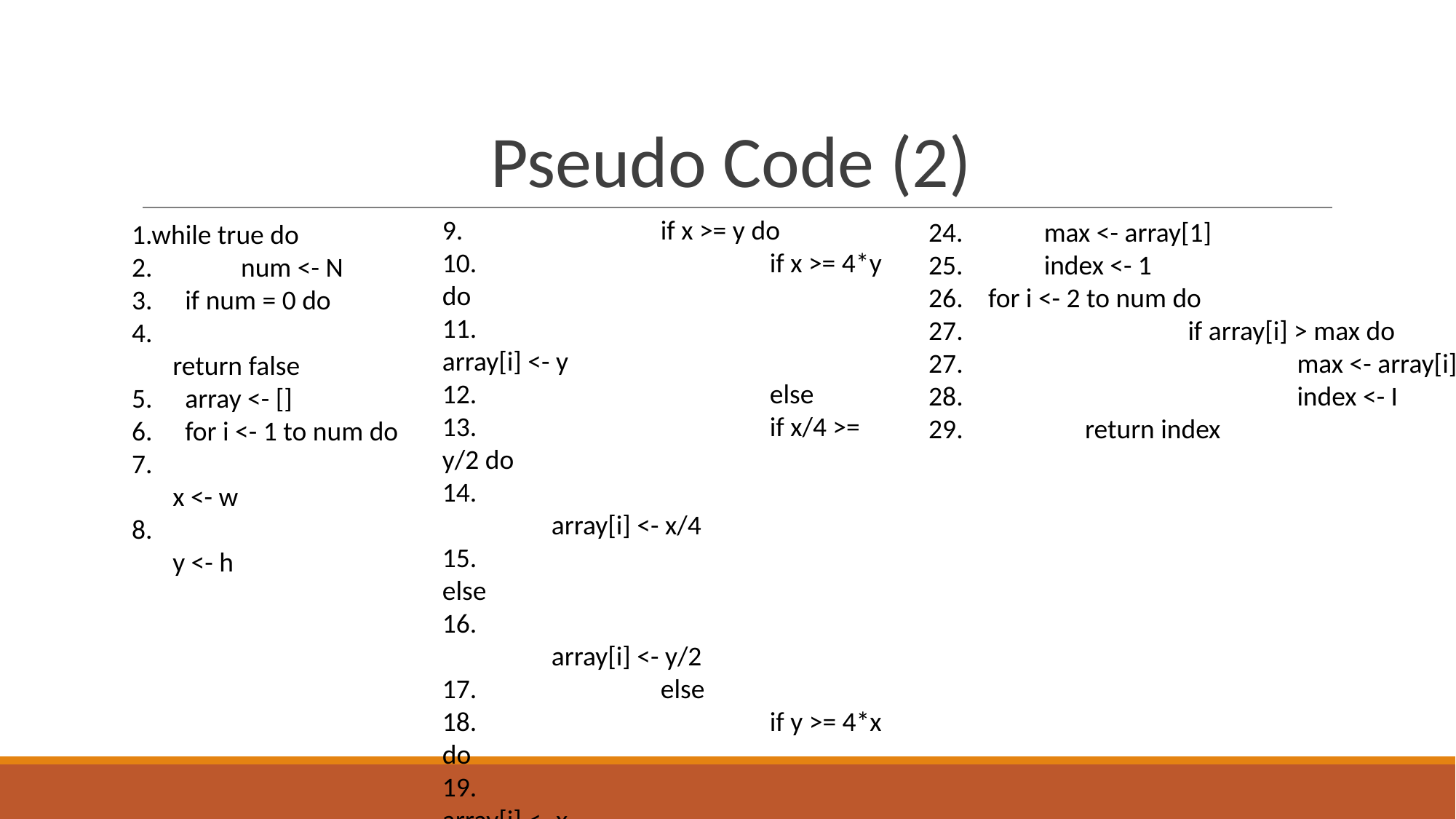

# Pseudo Code (2)
9.		if x >= y do
10. 			if x >= 4*y do
11. 				array[i] <- y
12. 			else
13.   			if x/4 >= y/2 do
14. 					array[i] <- x/4
15. 				else
16. 					array[i] <- y/2
17. 		else
18.  			if y >= 4*x do
19. 				array[i] <- x
20. 			else
21.   				if y/4 >= x/2 do
22. 					array[i] <- y/4
23. 				else
 					array[i] <- x/2
24. 	 max <- array[1]
25.  	 index <- 1
   for i <- 2 to num do
 		if array[i] > max do
  			max <- array[i]
  			index <- I
 	 return index
1.while true do
2.	num <- N
  if num = 0 do
 		return false
  array <- []
  for i <- 1 to num do
  		x <- w
 		y <- h